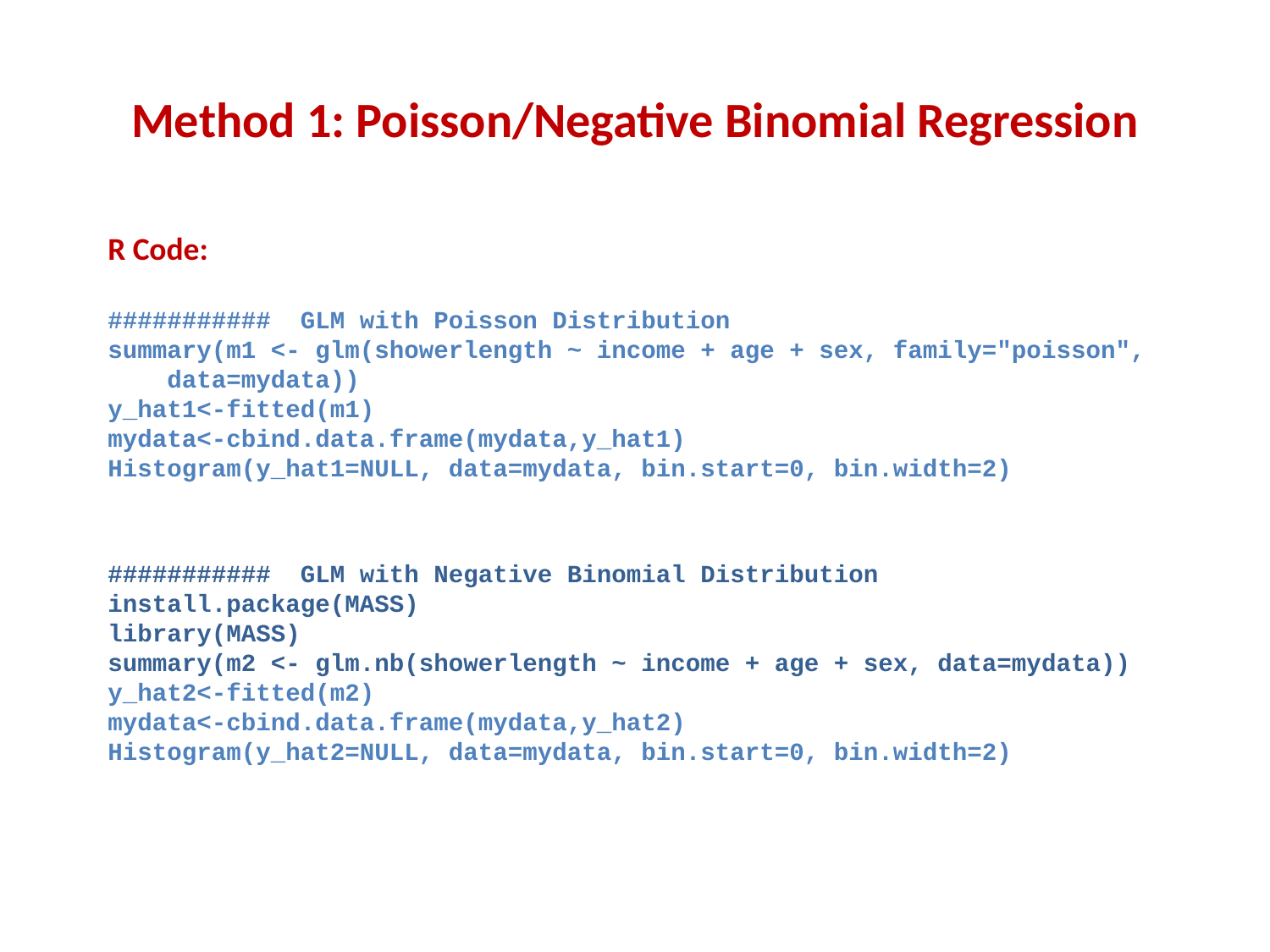

# Method 1: Poisson/Negative Binomial Regression
R Code:

###########  GLM with Poisson Distribution
summary(m1 <- glm(showerlength ~ income + age + sex, family="poisson",          data=mydata))
y_hat1<-fitted(m1)
mydata<-cbind.data.frame(mydata,y_hat1)
Histogram(y_hat1=NULL, data=mydata, bin.start=0, bin.width=2)

###########  GLM with Negative Binomial Distribution
install.package(MASS)
library(MASS)
summary(m2 <- glm.nb(showerlength ~ income + age + sex, data=mydata))
y_hat2<-fitted(m2)
mydata<-cbind.data.frame(mydata,y_hat2)
Histogram(y_hat2=NULL, data=mydata, bin.start=0, bin.width=2)